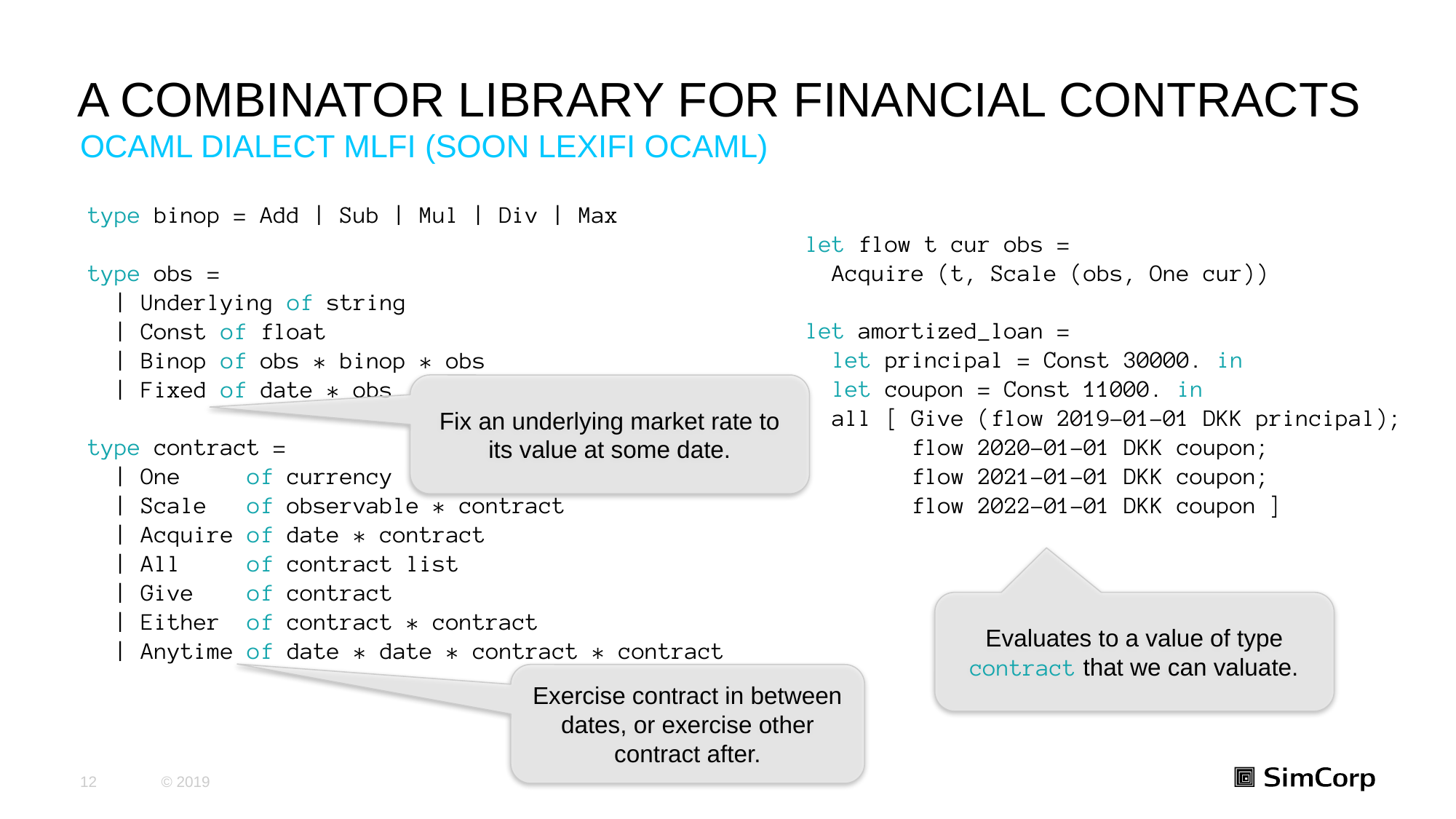

# A Combinator Library for Financial Contracts
Ocaml Dialect MlFi (soon Lexifi Ocaml)
type binop = Add | Sub | Mul | Div | Max

type obs =
  | Underlying of string
  | Const of float
  | Binop of obs * binop * obs
  | Fixed of date * obs

type contract =
  | One     of currency
  | Scale   of observable * contract
  | Acquire of date * contract
  | All     of contract list
  | Give    of contract
  | Either  of contract * contract
  | Anytime of date * date * contract * contract
let flow t cur obs =
  Acquire (t, Scale (obs, One cur))

let amortized_loan =
  let principal = Const 30000. in
  let coupon = Const 11000. in
  all [ Give (flow 2019-01-01 DKK principal);
        flow 2020-01-01 DKK coupon;
        flow 2021-01-01 DKK coupon;
        flow 2022-01-01 DKK coupon ]
Fix an underlying market rate to its value at some date.
Evaluates to a value of type contract that we can valuate.
Exercise contract in between dates, or exercise other contract after.
12